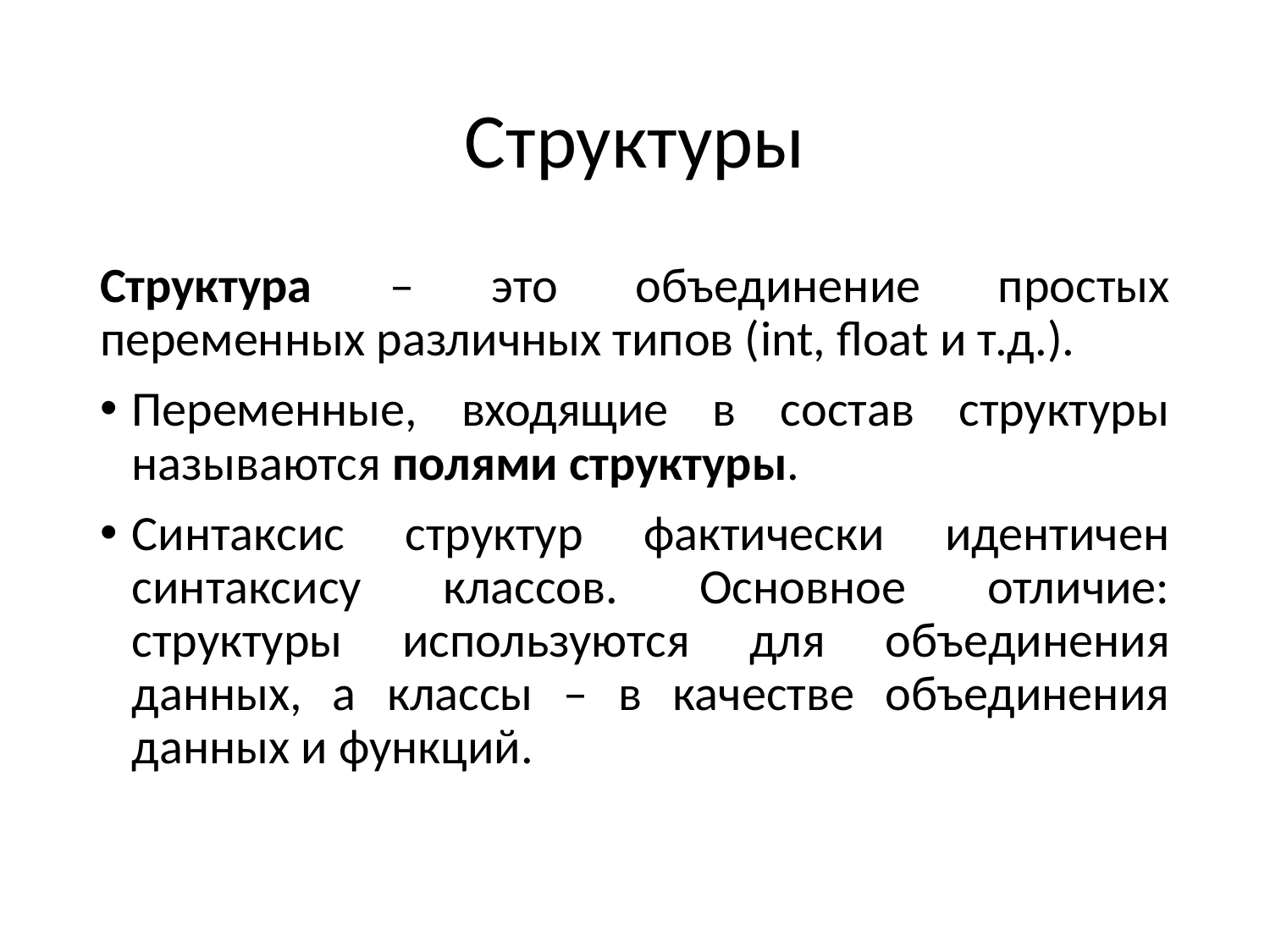

# Структуры
Структура – это объединение простых переменных различных типов (int, float и т.д.).
Переменные, входящие в состав структуры называются полями структуры.
Синтаксис структур фактически идентичен синтаксису классов. Основное отличие: структуры используются для объединения данных, а классы – в качестве объединения данных и функций.